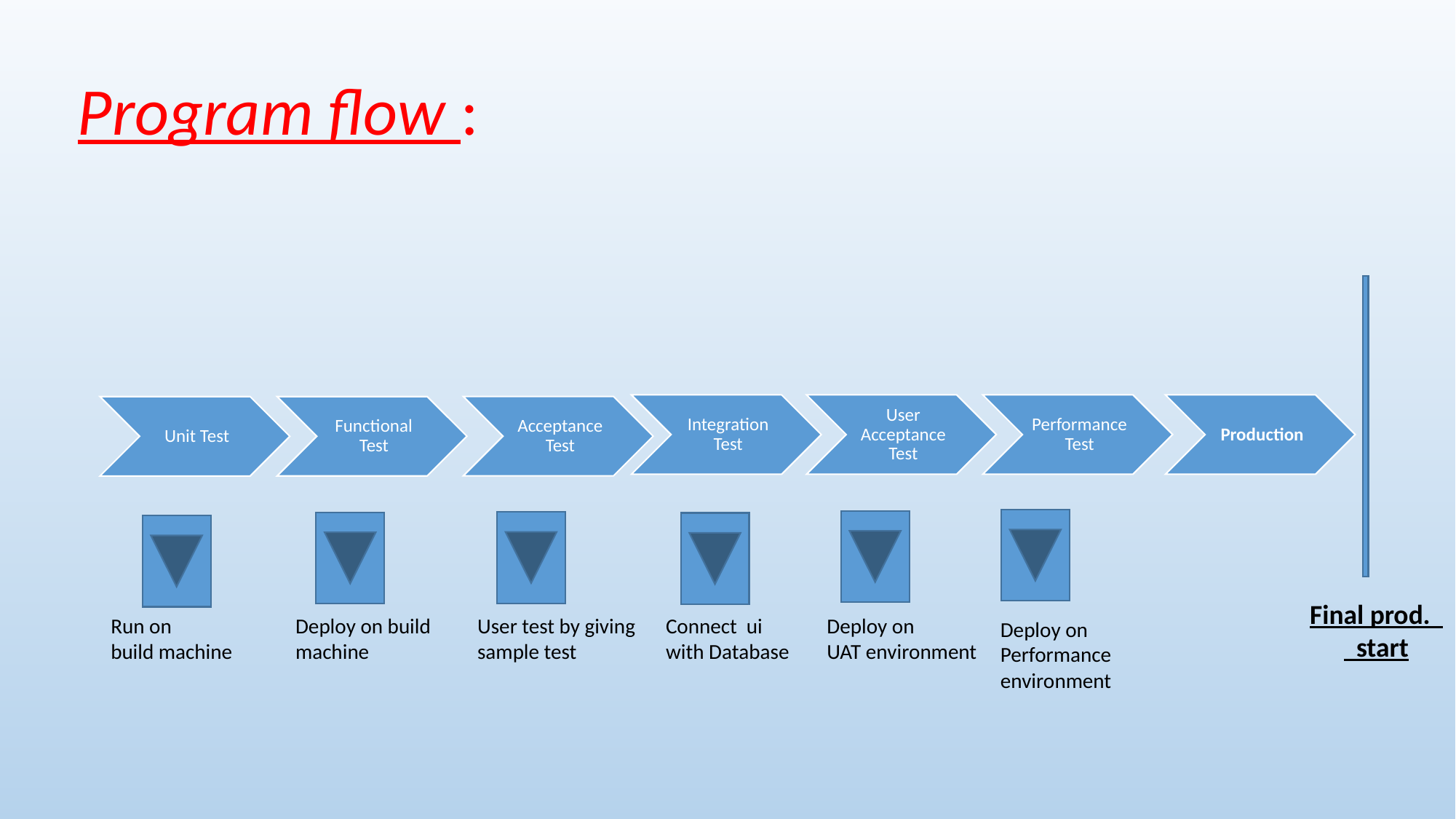

# Program flow :
Unit Test
Functional Test
Acceptance Test
Integration Test
User Acceptance Test
Performance Test
Production

Final prod.     start
Run on
build machine
Connect  ui
with Database
Deploy on build machine
User test by giving sample test
Deploy on
UAT environment
Deploy on
Performance
environment